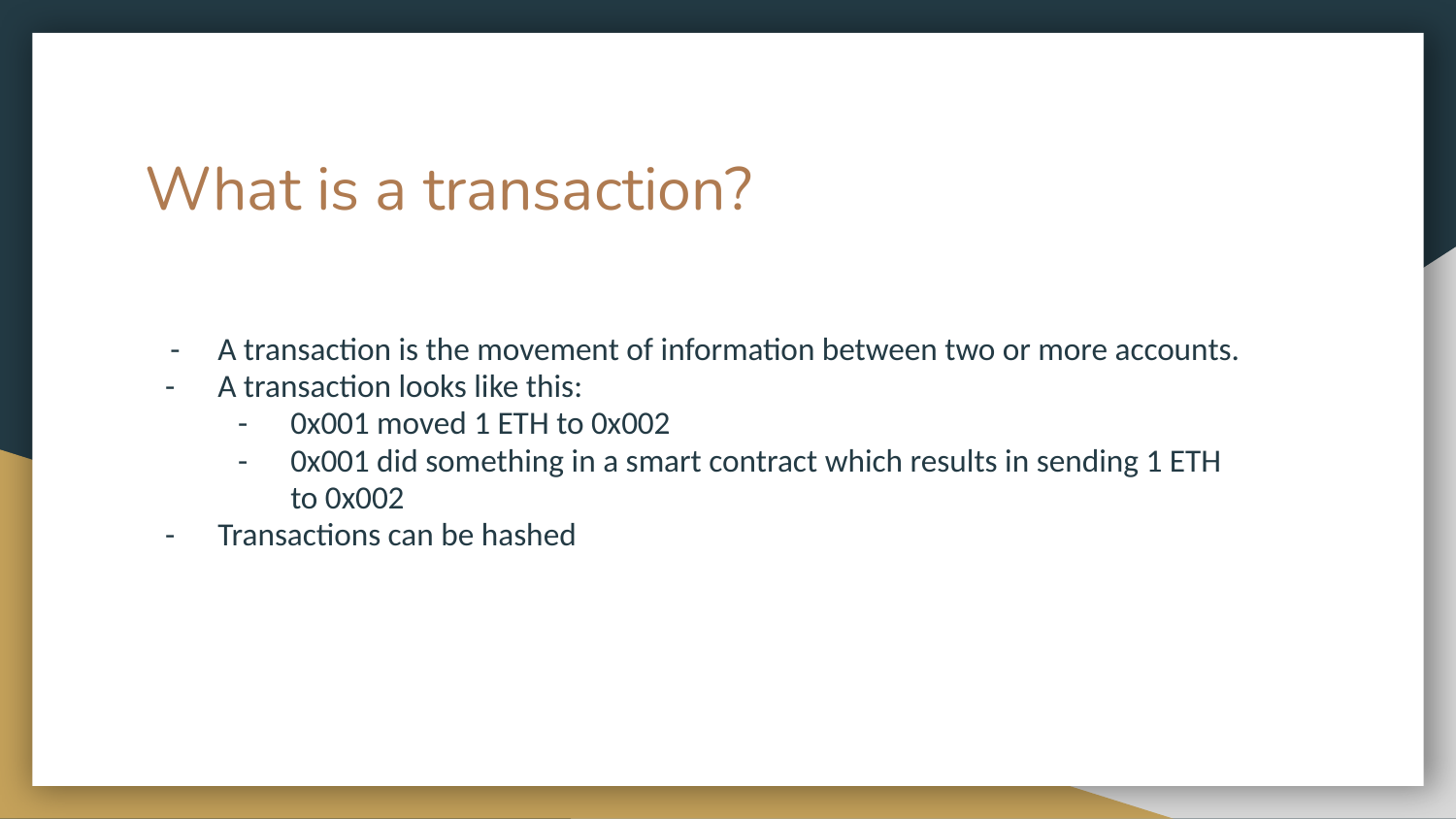

# What is a transaction?
A transaction is the movement of information between two or more accounts.
A transaction looks like this:
0x001 moved 1 ETH to 0x002
0x001 did something in a smart contract which results in sending 1 ETH to 0x002
Transactions can be hashed